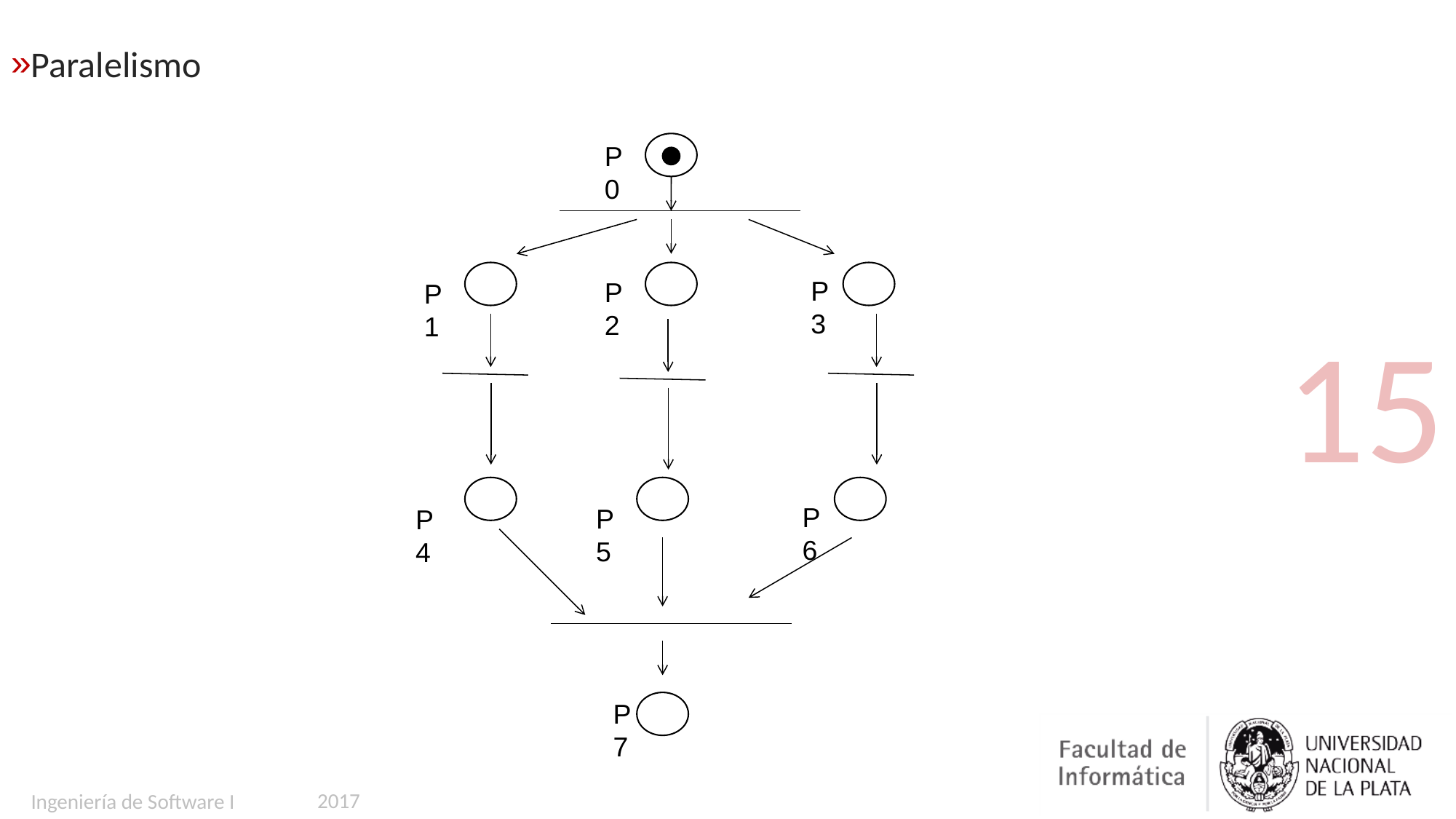

Paralelismo

P0

P3
P2
P1
15

P6
P5
P4
P7

2017
Ingeniería de Software I